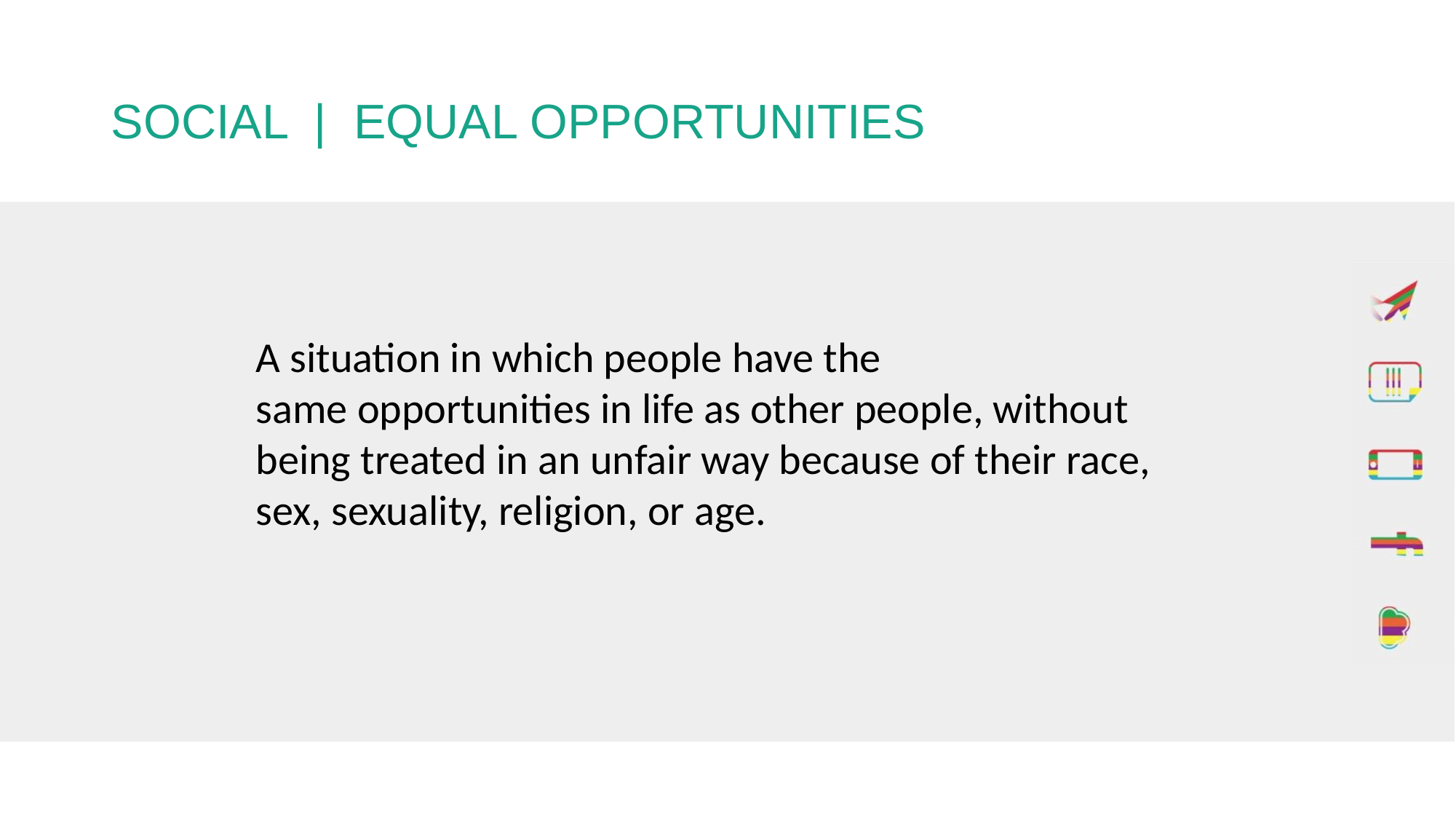

# SOCIAL  |  EQUAL OPPORTUNITIES
A situation in which people have the same opportunities in life as other people, without being treated in an unfair way because of their race, sex, sexuality, religion, or age.